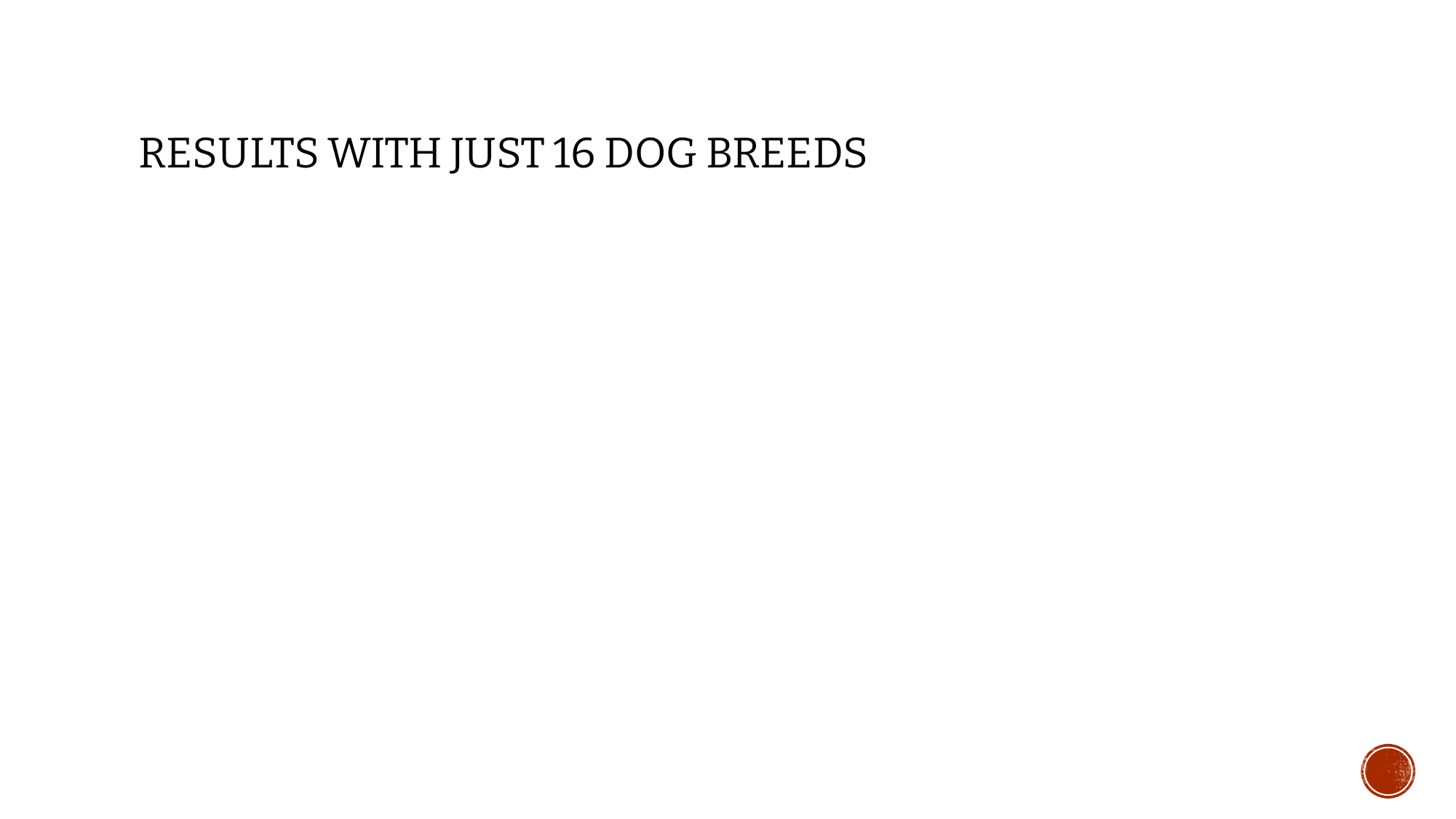

# Results with Just 16 dog Breeds